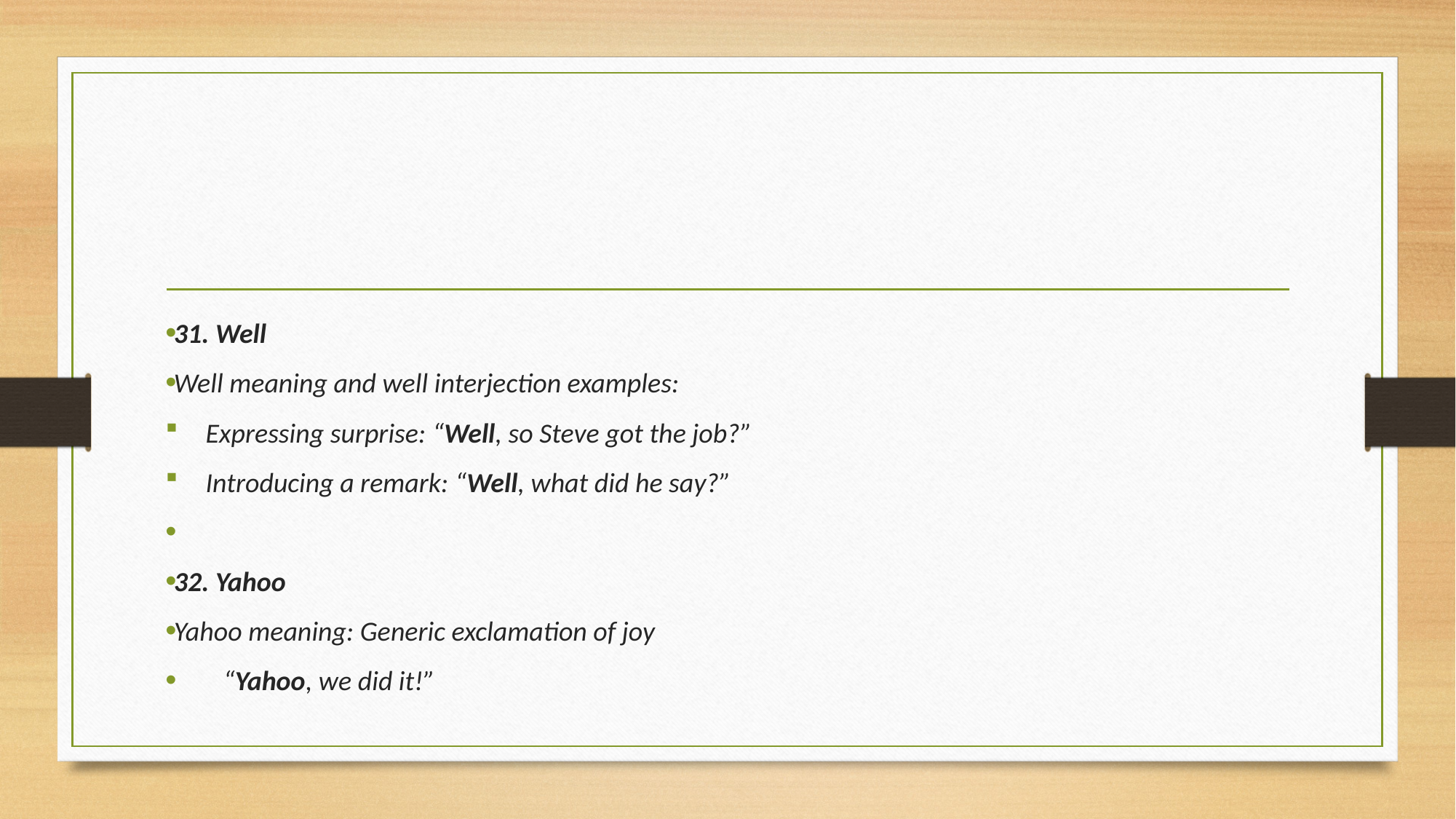

#
31. Well
Well meaning and well interjection examples:
Expressing surprise: “Well, so Steve got the job?”
Introducing a remark: “Well, what did he say?”

32. Yahoo
Yahoo meaning: Generic exclamation of joy
        “Yahoo, we did it!”